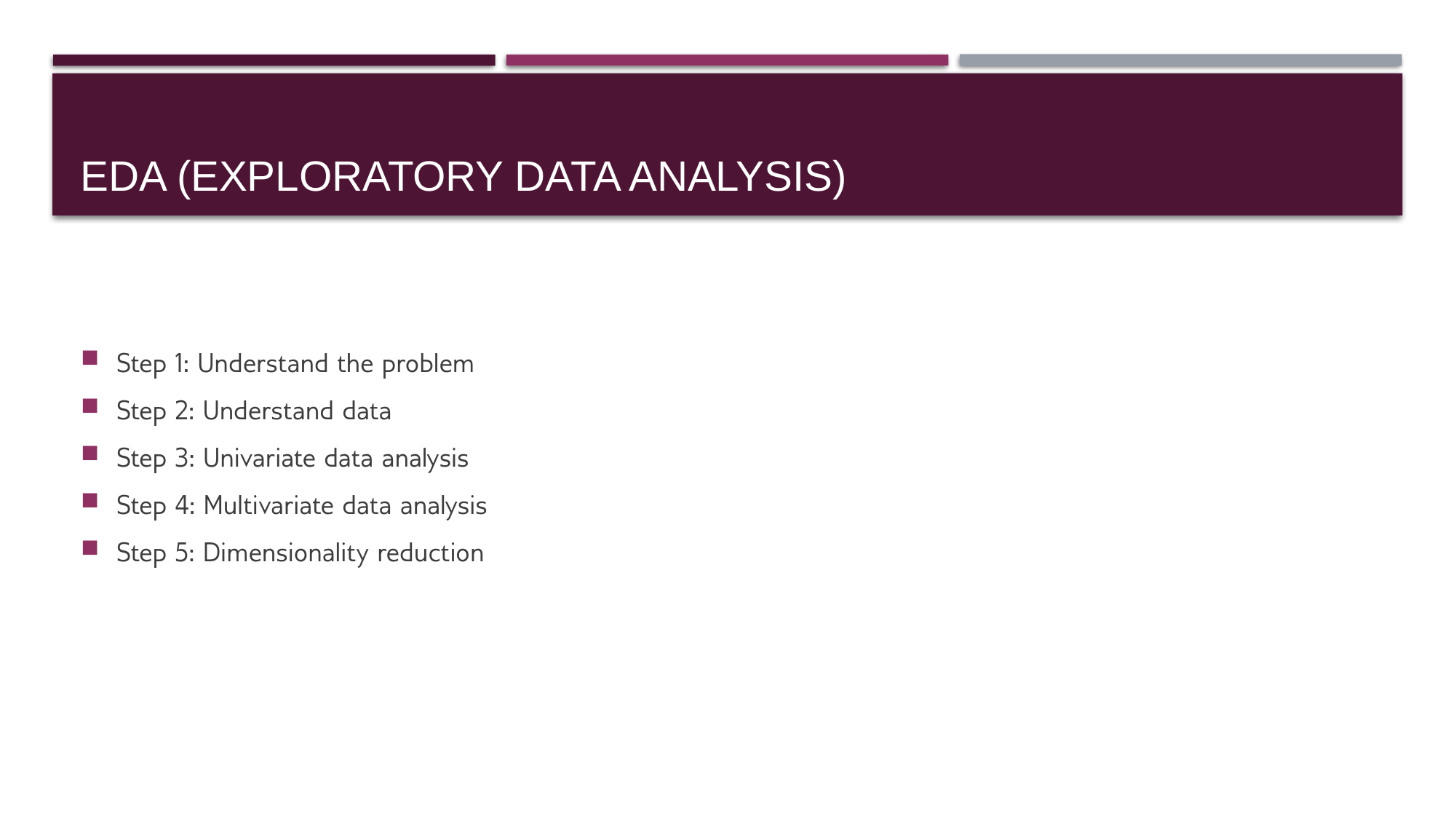

# EDA (Exploratory Data Analysis)
Step 1: Understand the problem
Step 2: Understand data
Step 3: Univariate data analysis
Step 4: Multivariate data analysis
Step 5: Dimensionality reduction